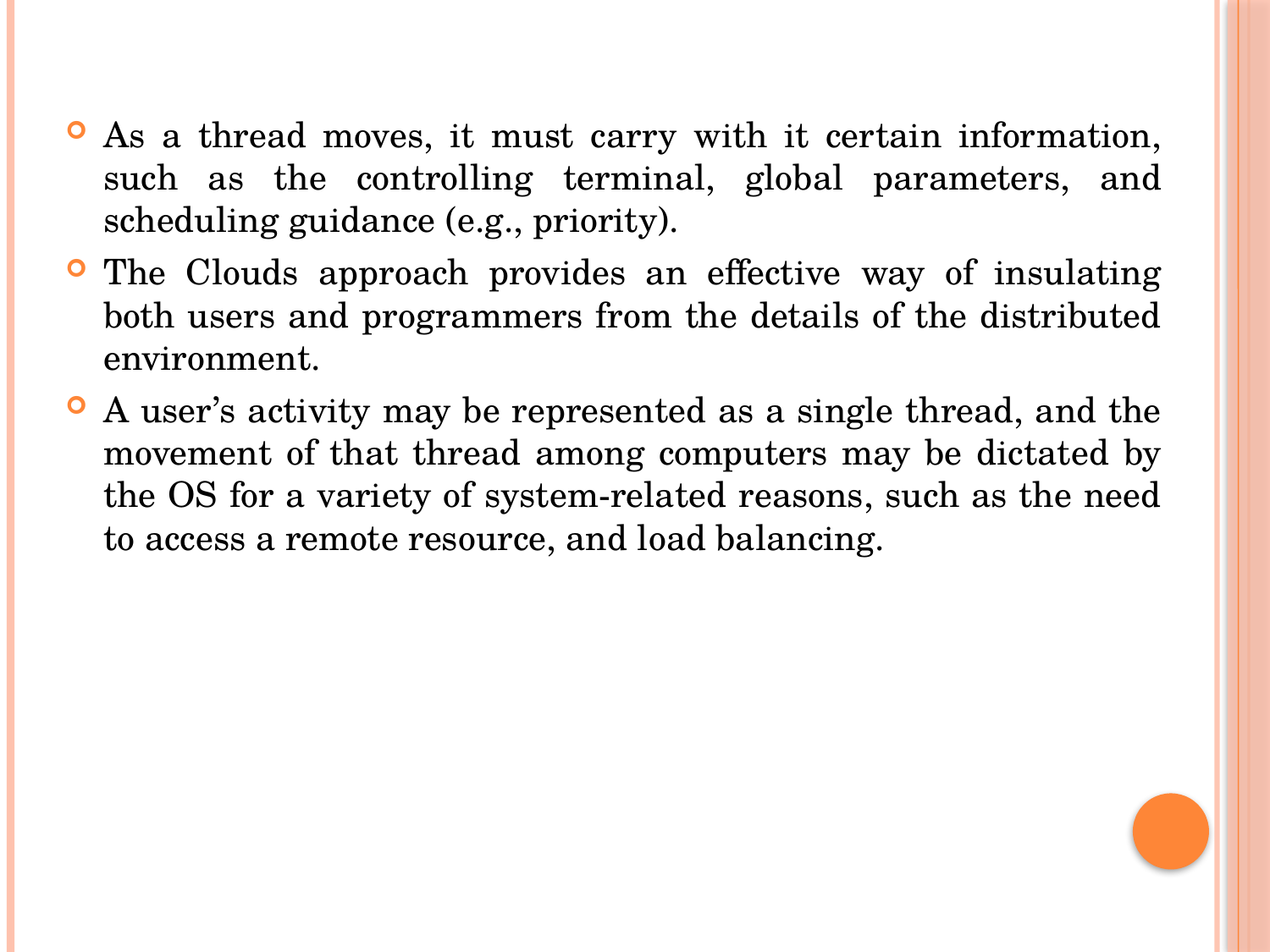

As a thread moves, it must carry with it certain information, such as the controlling terminal, global parameters, and scheduling guidance (e.g., priority).
The Clouds approach provides an effective way of insulating both users and programmers from the details of the distributed environment.
A user’s activity may be represented as a single thread, and the movement of that thread among computers may be dictated by the OS for a variety of system-related reasons, such as the need to access a remote resource, and load balancing.